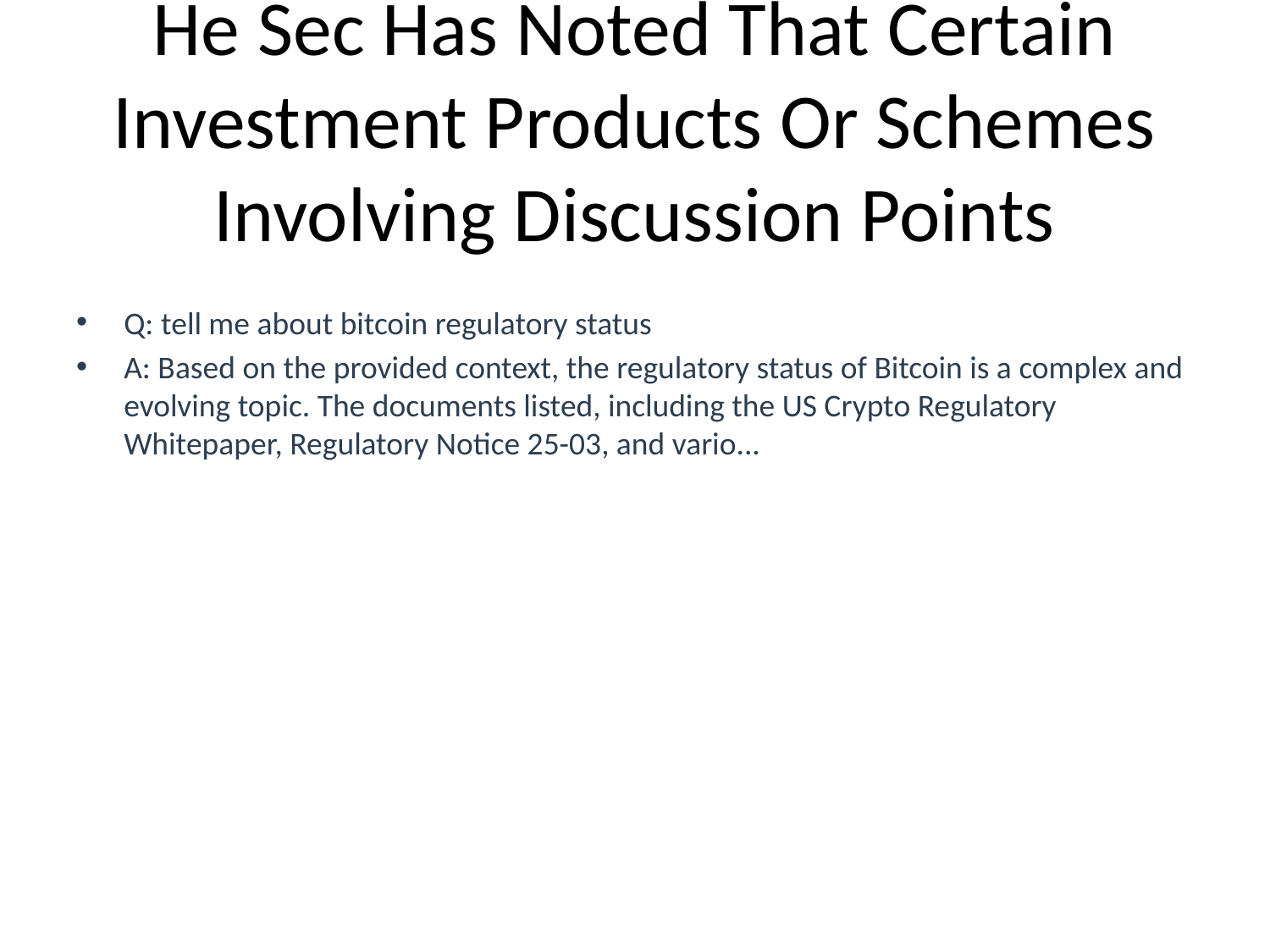

# He Sec Has Noted That Certain Investment Products Or Schemes Involving Discussion Points

Q: tell me about bitcoin regulatory status
A: Based on the provided context, the regulatory status of Bitcoin is a complex and evolving topic. The documents listed, including the US Crypto Regulatory Whitepaper, Regulatory Notice 25-03, and vario...